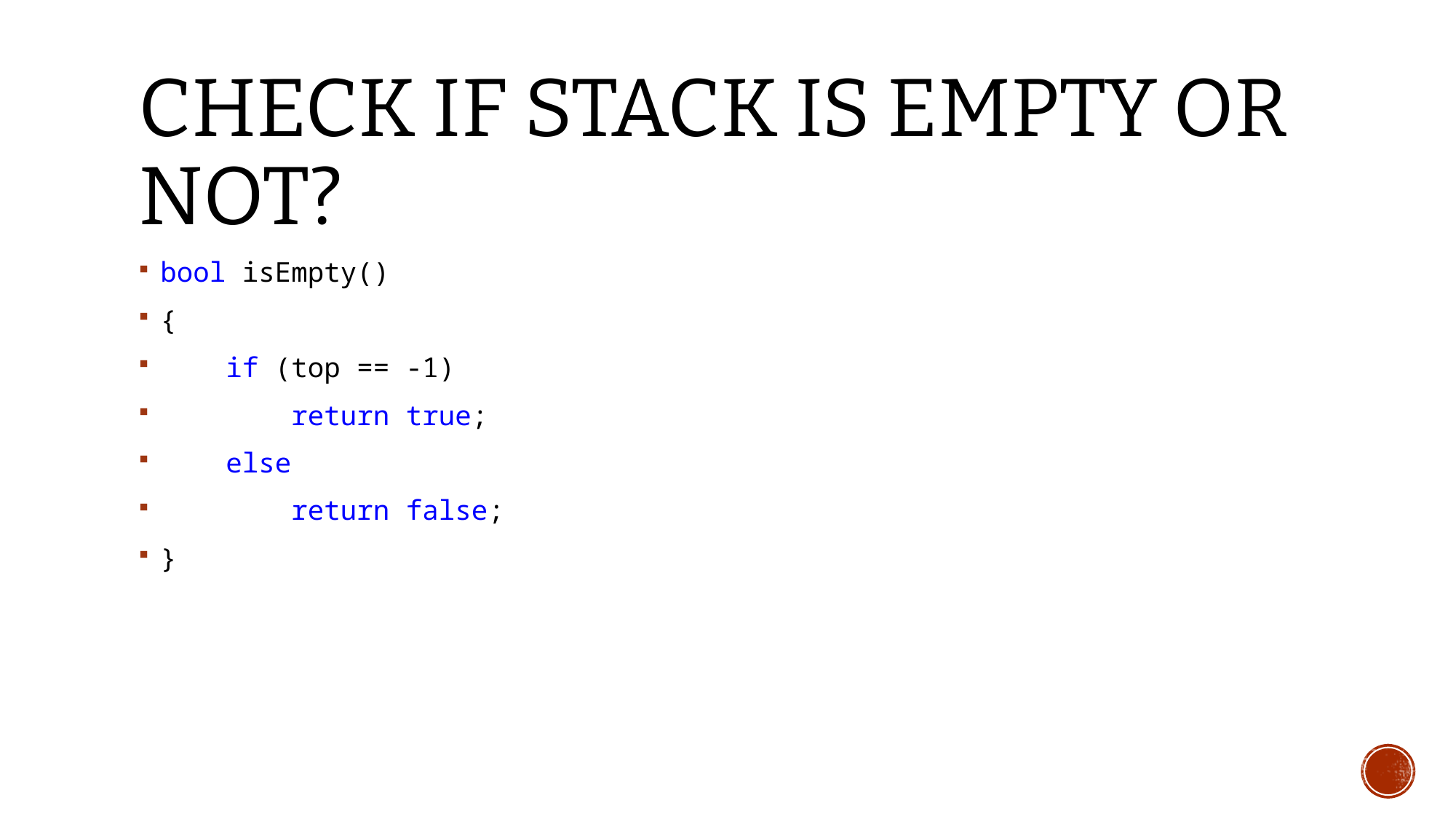

# Check if stack is Empty or not?
bool isEmpty()
{
    if (top == -1)
        return true;
    else
        return false;
}